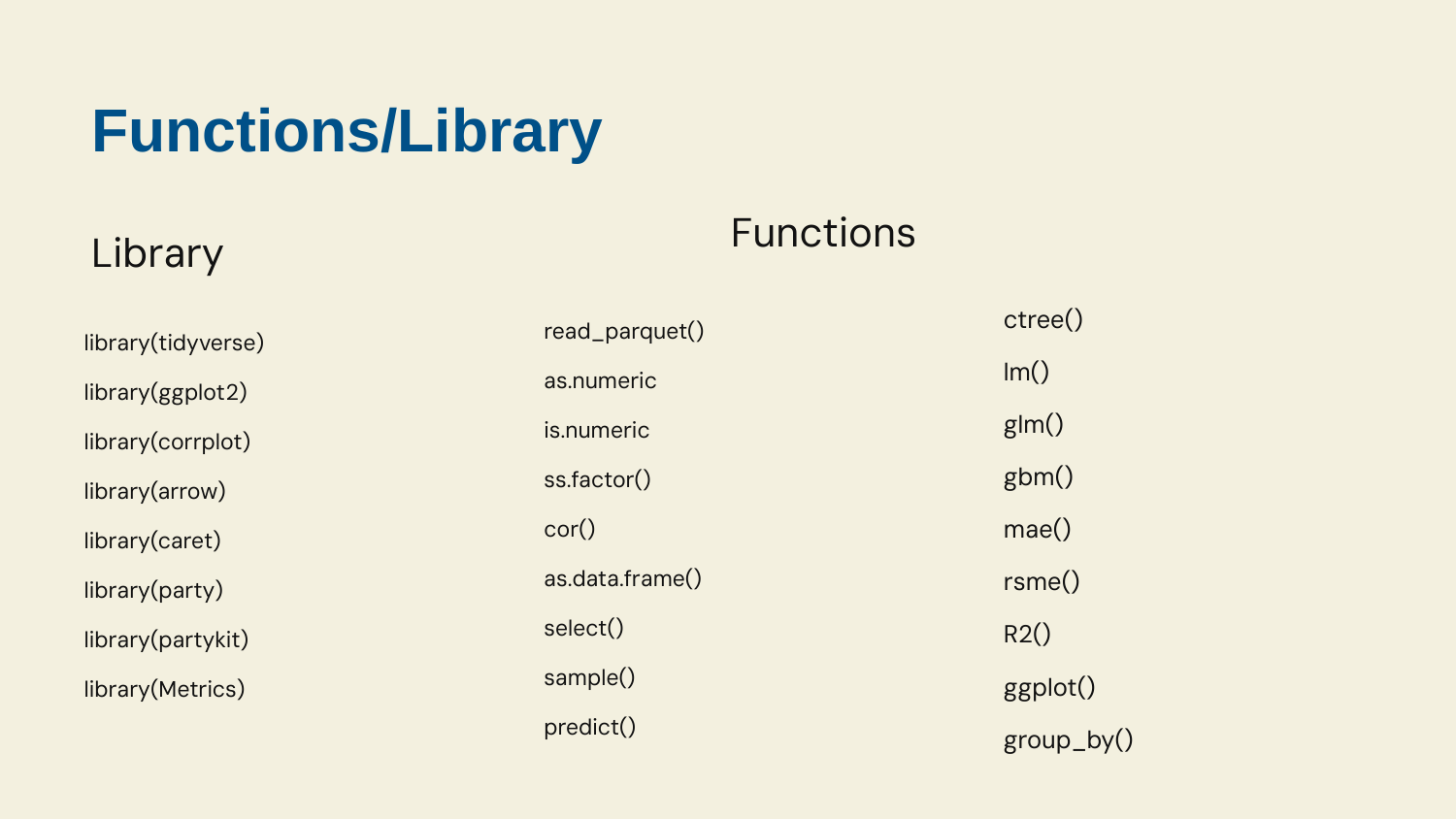

# Functions/Library
Functions
Library
ctree()
lm()
glm()
gbm()
mae()
rsme()
R2()
ggplot()
group_by()

read_parquet()
as.numeric
is.numeric
ss.factor()
cor()
as.data.frame()
select()
sample()
predict()

library(tidyverse)
library(ggplot2)
library(corrplot)
library(arrow)
library(caret)
library(party)
library(partykit)
library(Metrics)